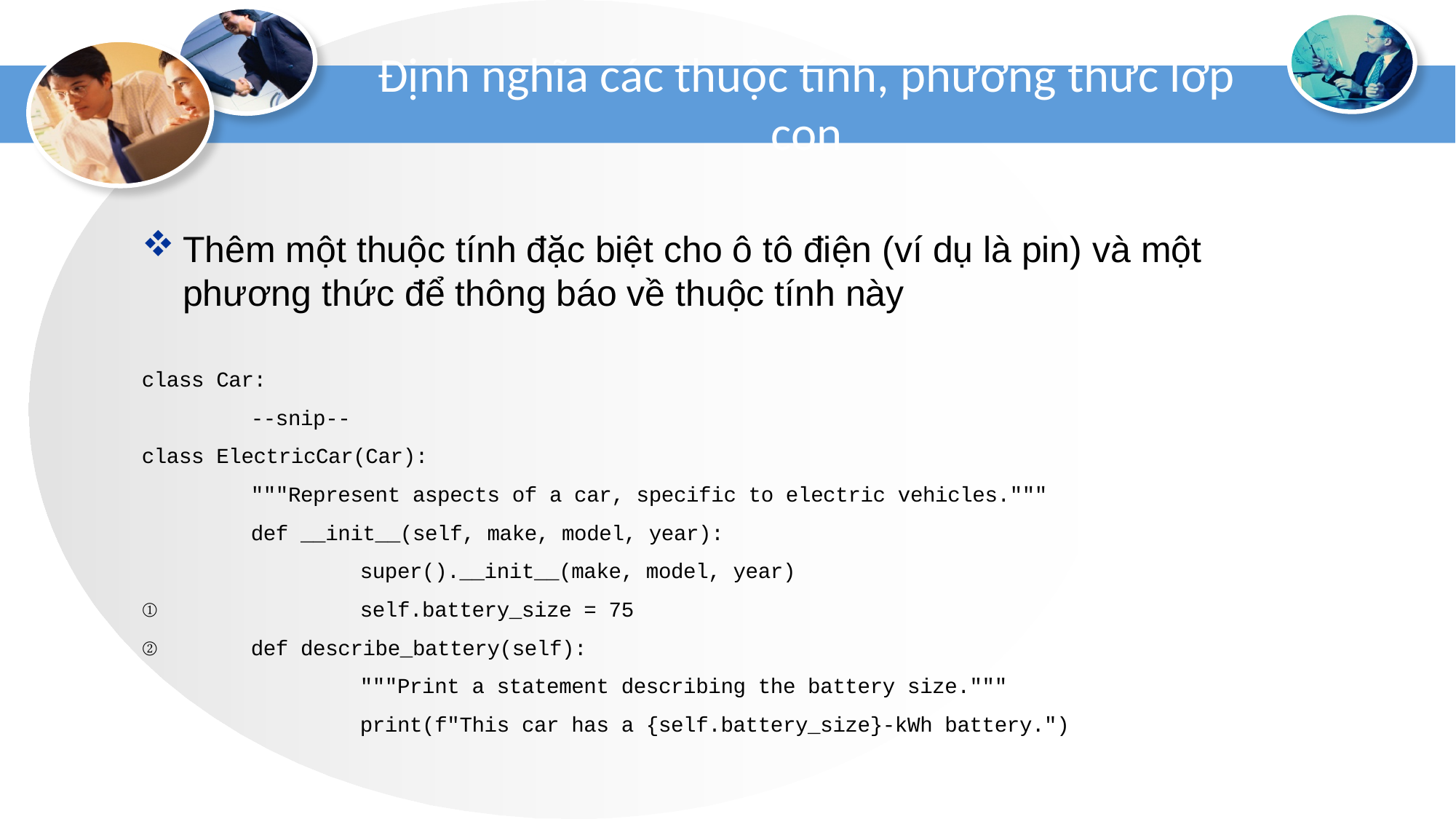

# Định nghĩa các thuộc tính, phương thức lớp con
Thêm một thuộc tính đặc biệt cho ô tô điện (ví dụ là pin) và một phương thức để thông báo về thuộc tính này
class Car:
	--snip--
class ElectricCar(Car):
	"""Represent aspects of a car, specific to electric vehicles."""
	def __init__(self, make, model, year):
		super().__init__(make, model, year)
①		self.battery_size = 75
②	def describe_battery(self):
		"""Print a statement describing the battery size."""
		print(f"This car has a {self.battery_size}-kWh battery.")